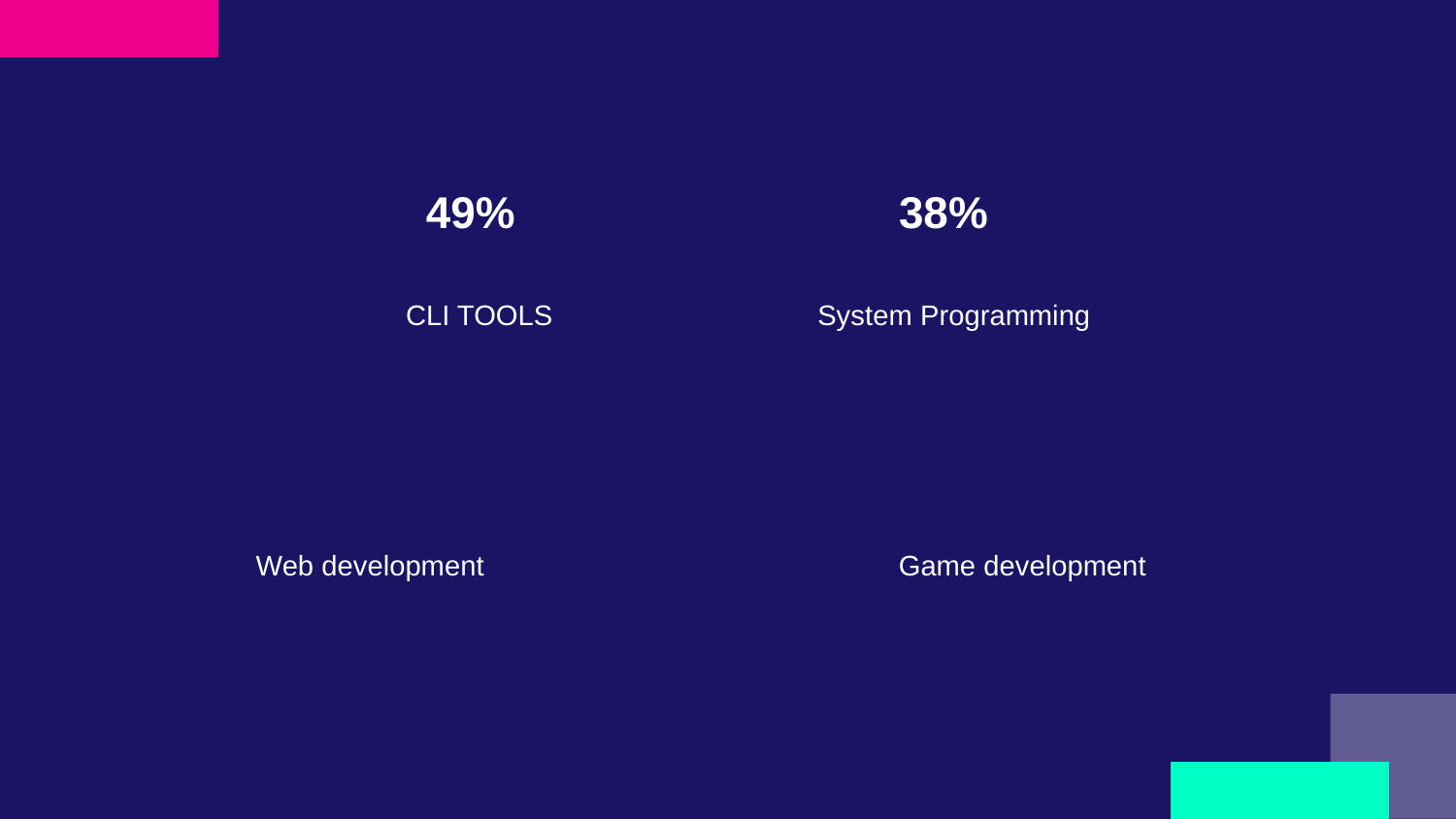

49%
38%
CLI TOOLS
System Programming
Web development
Game development